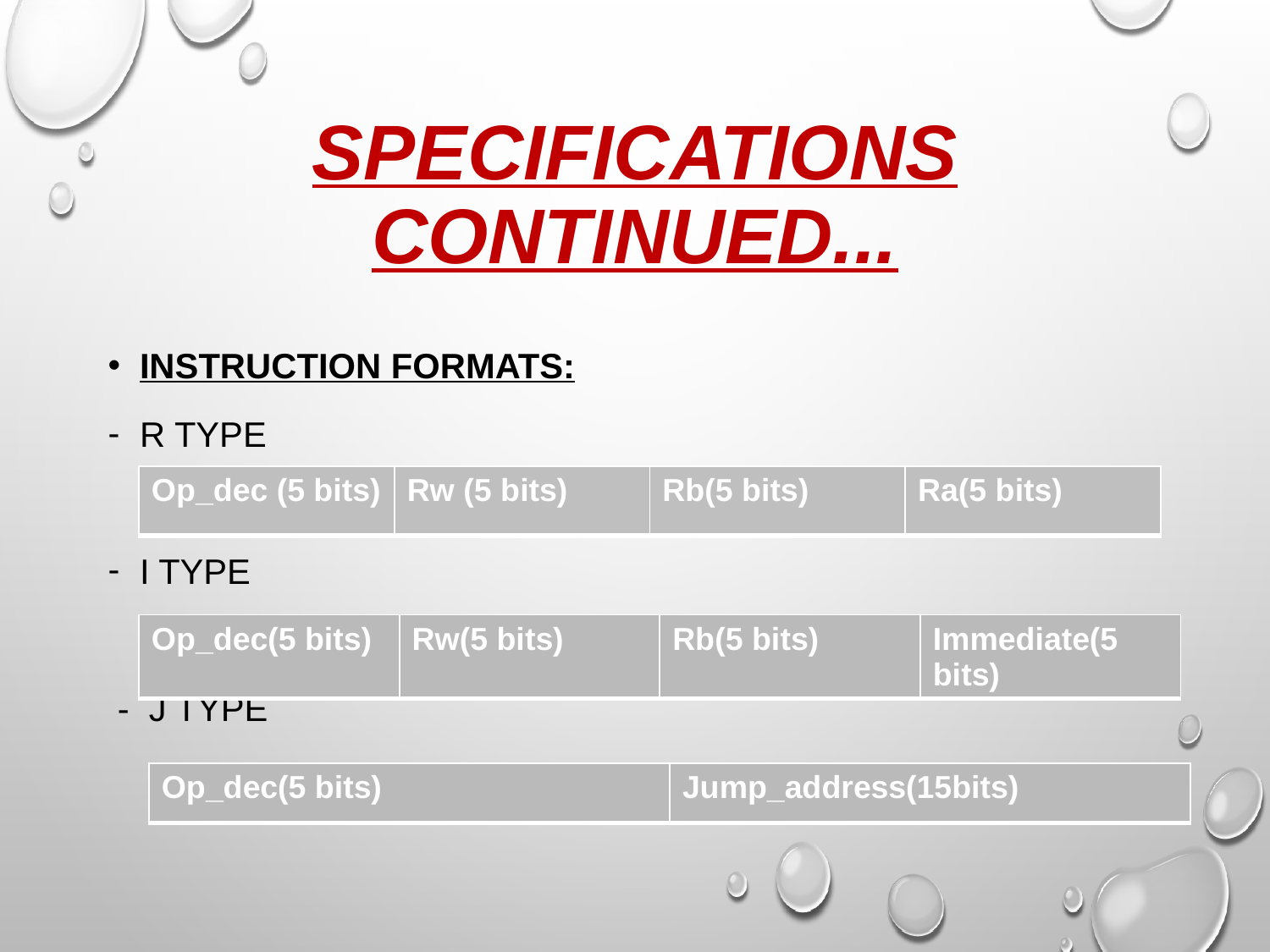

# Specifications continued...
INSTRUCTION FORMATS:
R type

I type

 -  J type

| Op\_dec (5 bits) | Rw (5 bits) | Rb(5 bits) | Ra(5 bits) |
| --- | --- | --- | --- |
| Op\_dec(5 bits) | Rw(5 bits) | Rb(5 bits) | Immediate(5 bits) |
| --- | --- | --- | --- |
| Op\_dec(5 bits) | Jump\_address(15bits) |
| --- | --- |